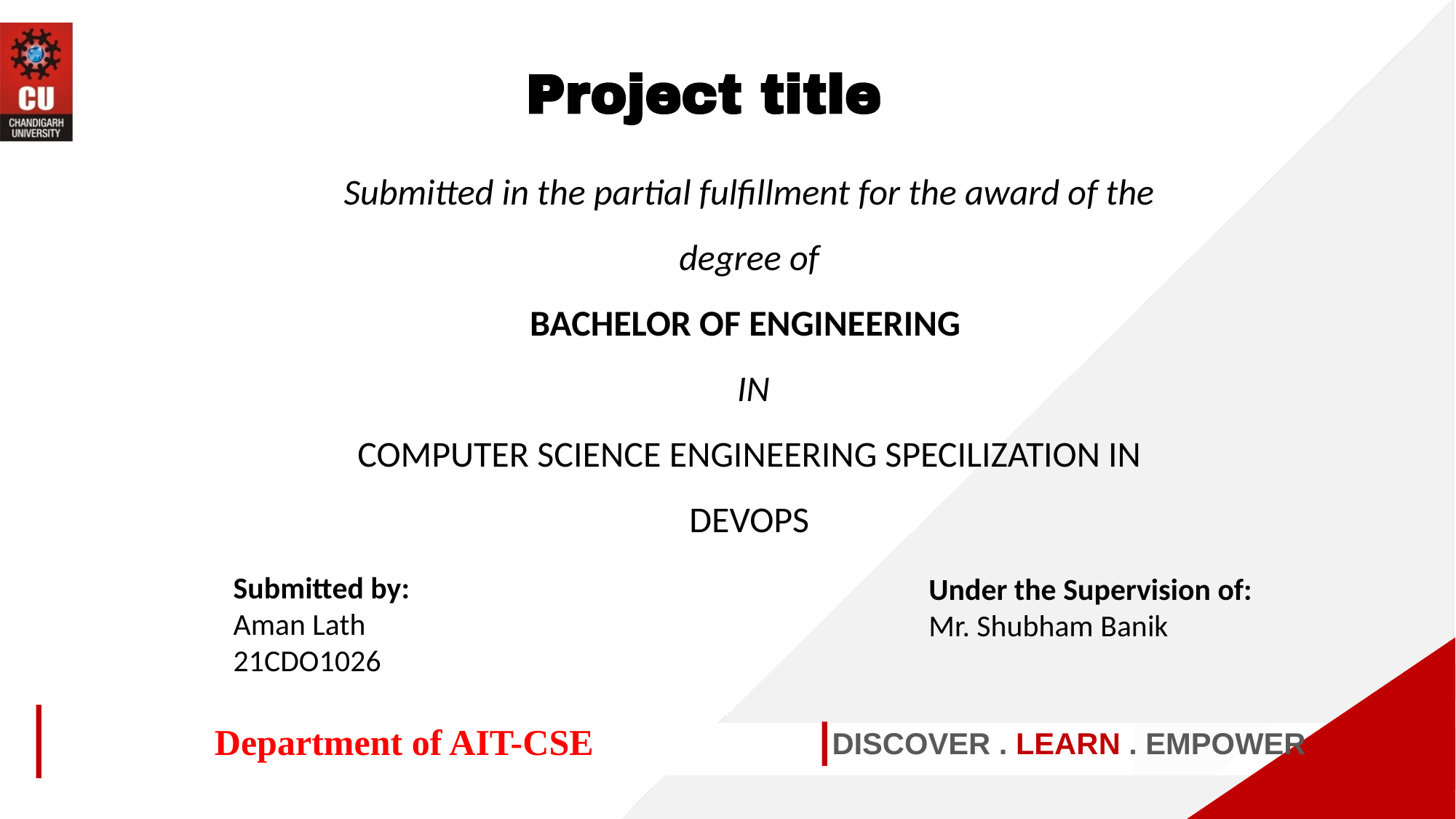

Project title
Submitted in the partial fulfillment for the award of the degree of
BACHELOR OF ENGINEERING
 IN
COMPUTER SCIENCE ENGINEERING SPECILIZATION IN DEVOPS
Submitted by:
Aman Lath
21CDO1026

Under the Supervision of:
Mr. Shubham Banik

Department of AIT-CSE
DISCOVER . LEARN . EMPOWER

1